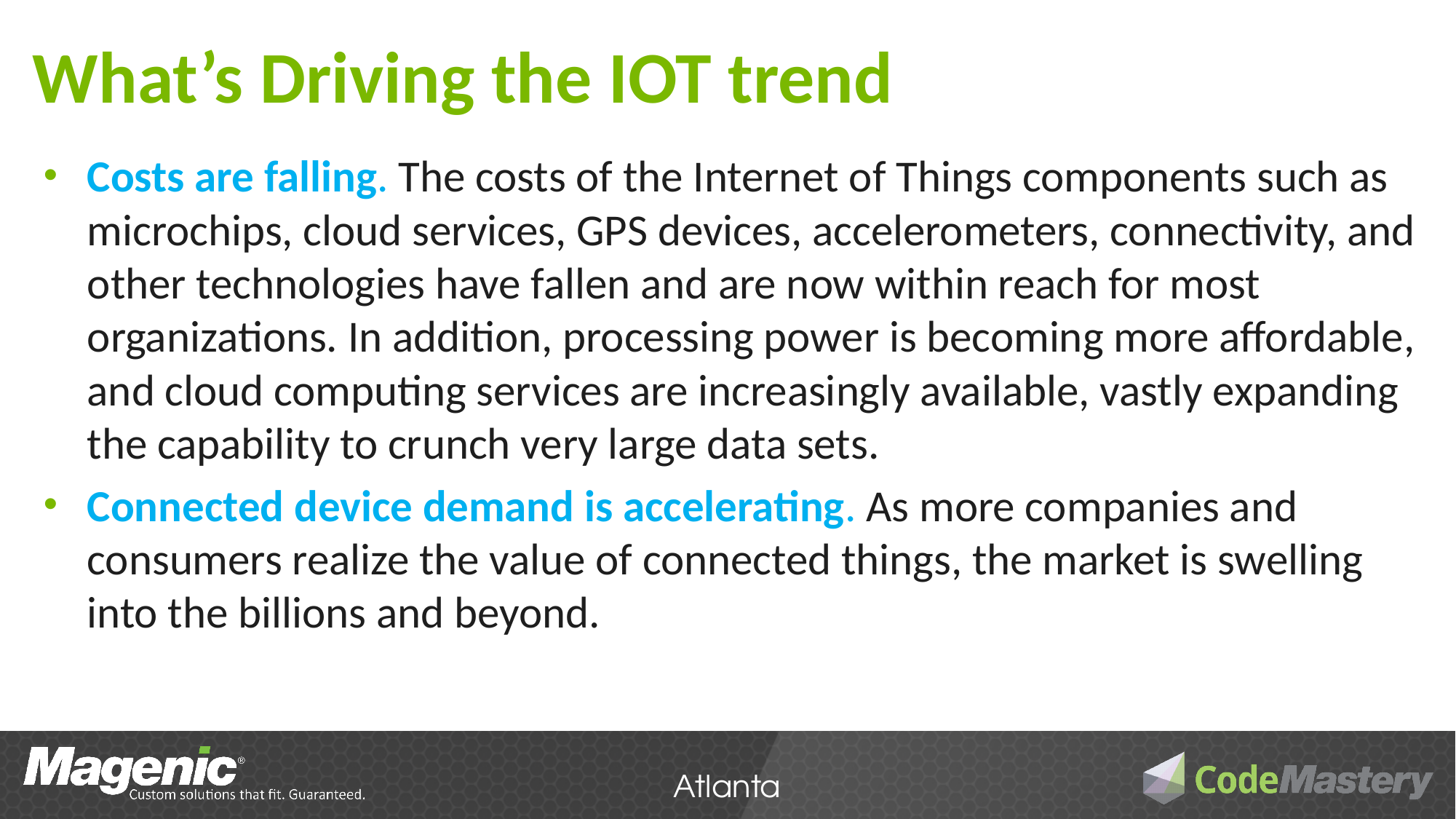

# What’s Driving the IOT trend
Costs are falling. The costs of the Internet of Things components such as microchips, cloud services, GPS devices, accelerometers, connectivity, and other technologies have fallen and are now within reach for most organizations. In addition, processing power is becoming more affordable, and cloud computing services are increasingly available, vastly expanding the capability to crunch very large data sets.
Connected device demand is accelerating. As more companies and consumers realize the value of connected things, the market is swelling into the billions and beyond.